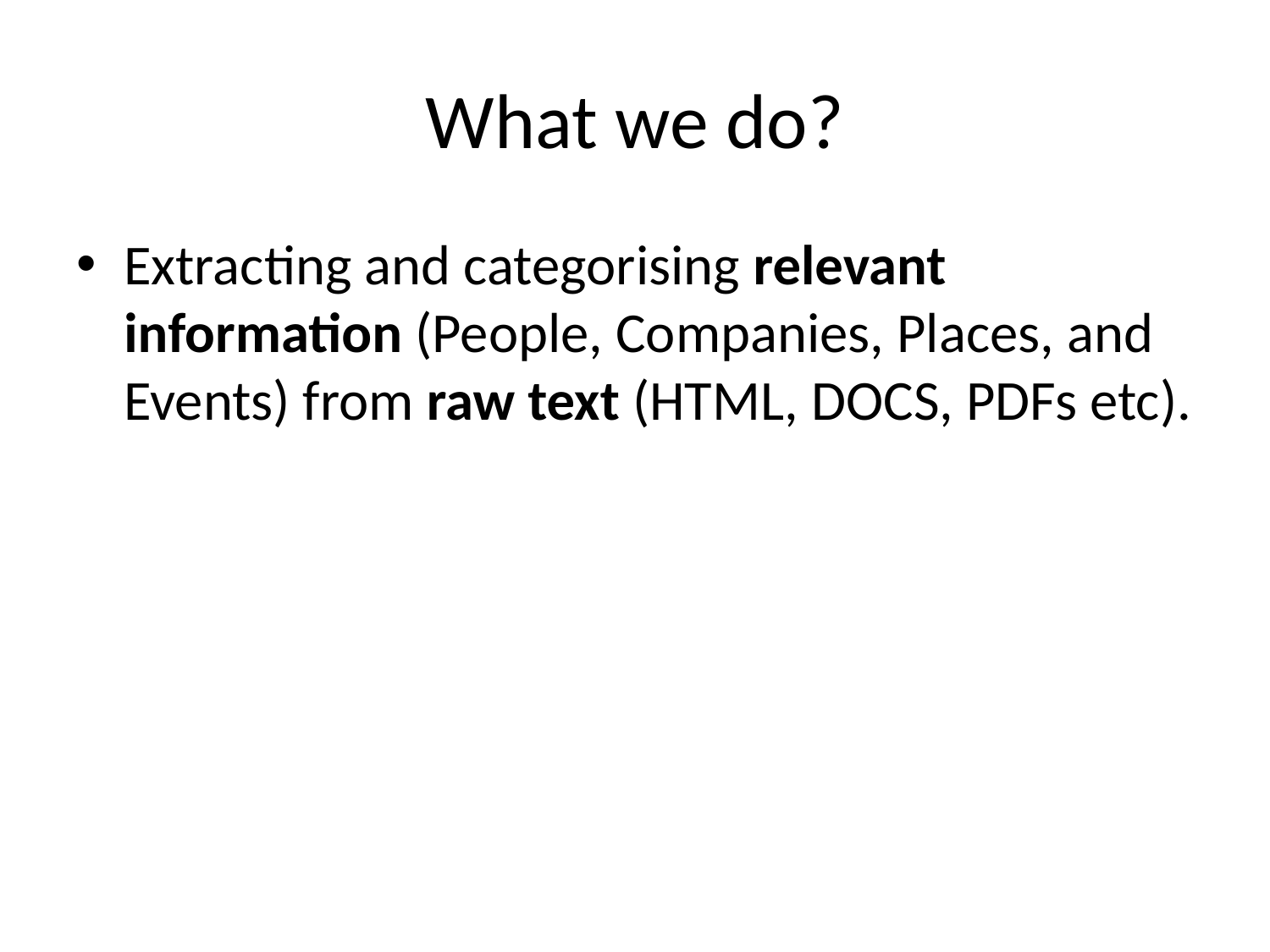

# What we do?
Extracting and categorising relevant information (People, Companies, Places, and Events) from raw text (HTML, DOCS, PDFs etc).